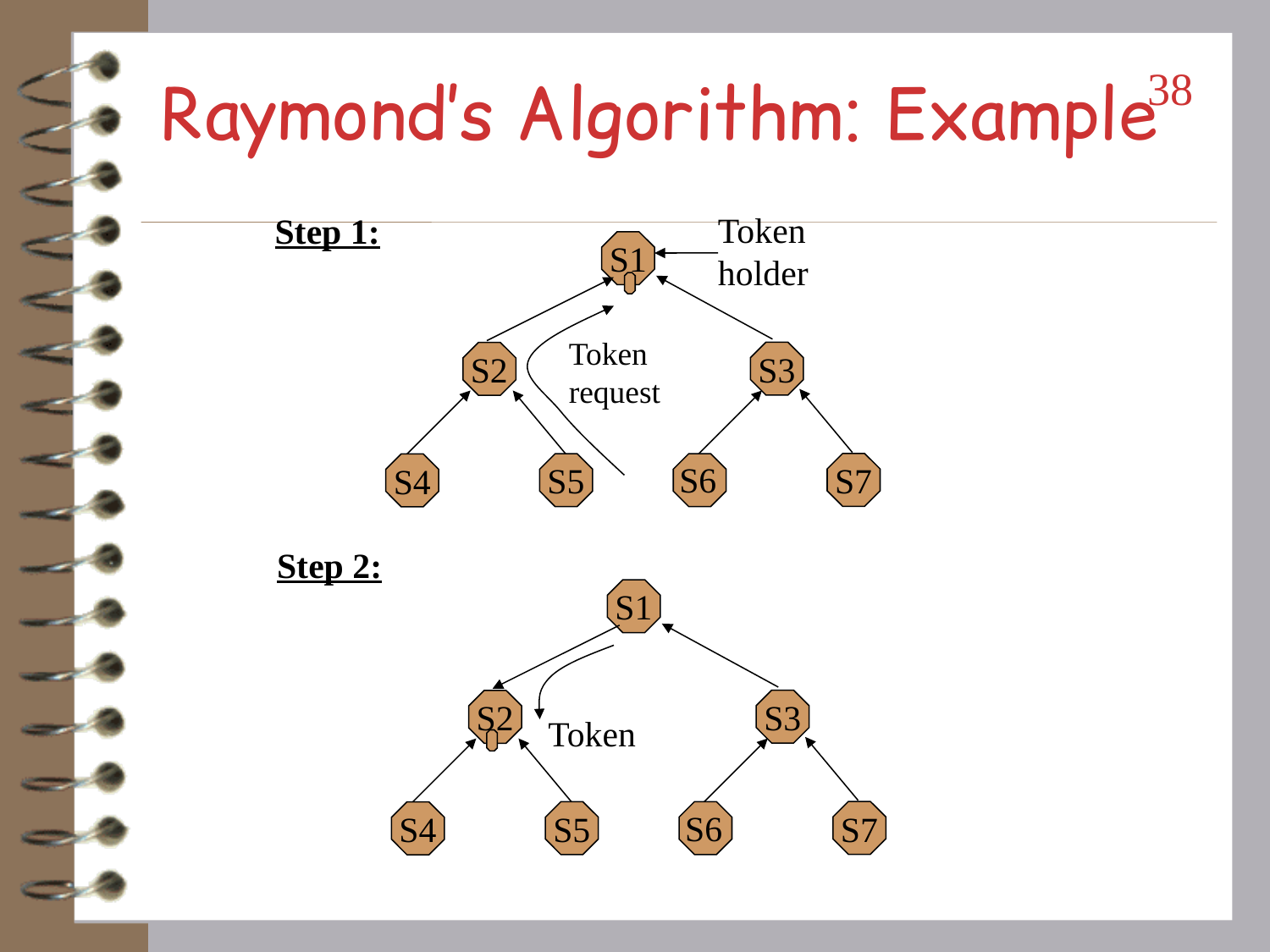

# Raymond’s Algorithm: Example
38
Token
holder
Step 1:
S1

Token
request
S3
S2

S6
S7
S5

S4
Step 2:
S1

S3
S2
Token

S6
S7
S5

S4